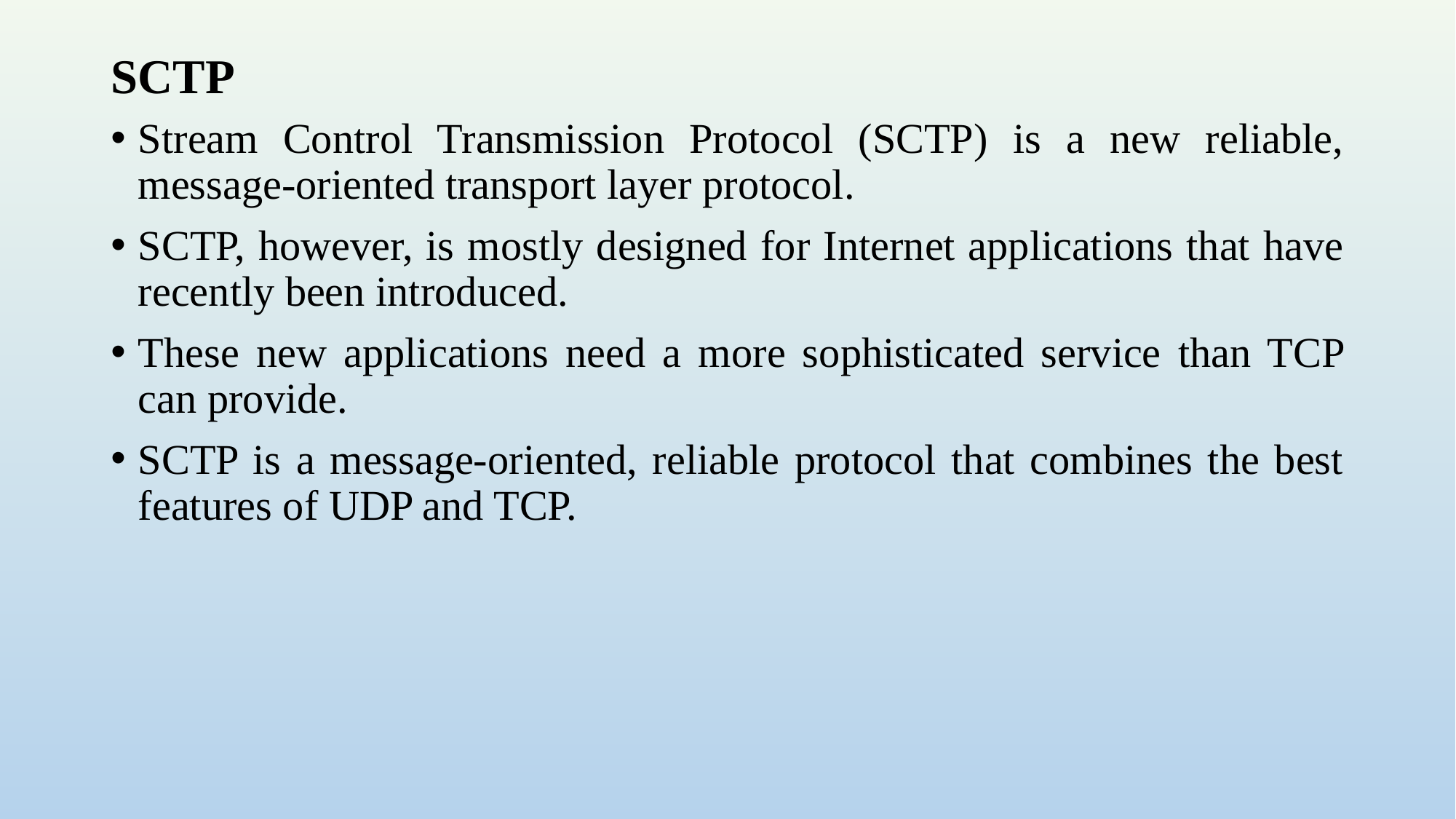

# SCTP
Stream Control Transmission Protocol (SCTP) is a new reliable, message-oriented transport layer protocol.
SCTP, however, is mostly designed for Internet applications that have recently been introduced.
These new applications need a more sophisticated service than TCP can provide.
SCTP is a message-oriented, reliable protocol that combines the best features of UDP and TCP.